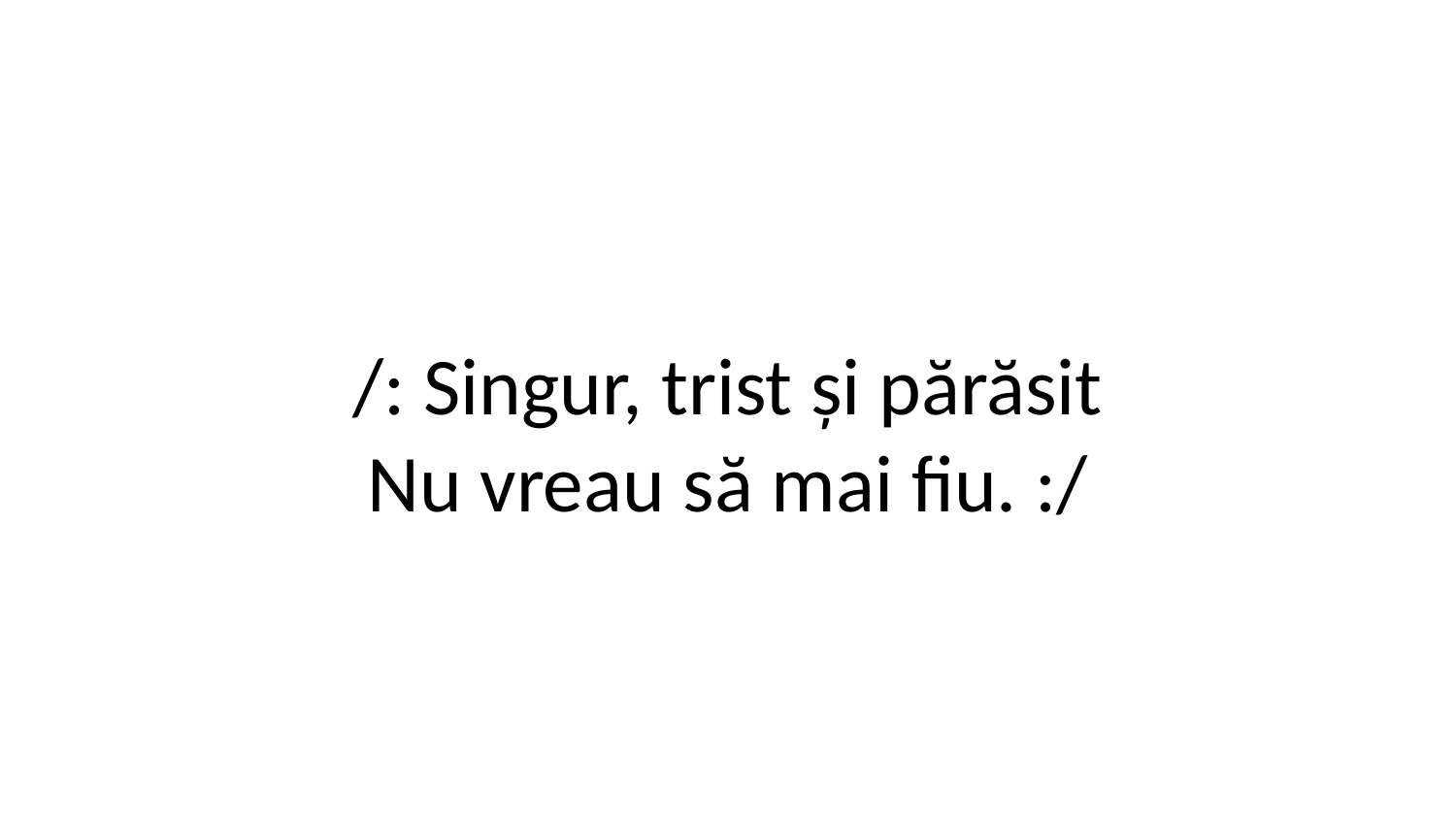

/: Singur, trist și părăsit
Nu vreau să mai fiu. :/